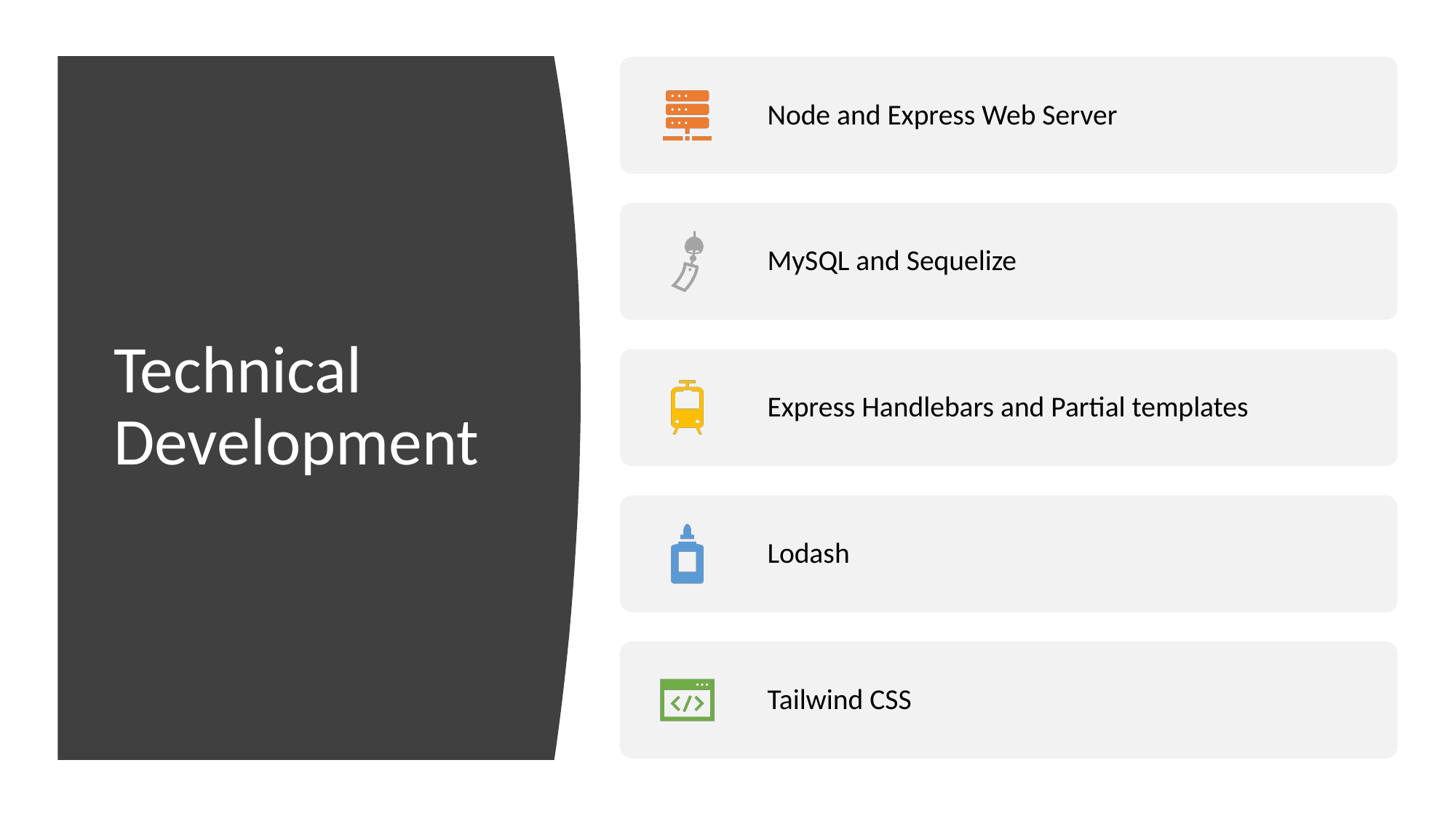

Node and Express Web Server
MySQL and Sequelize
Express Handlebars and Partial templates
Lodash
Tailwind CSS

# Technical Development